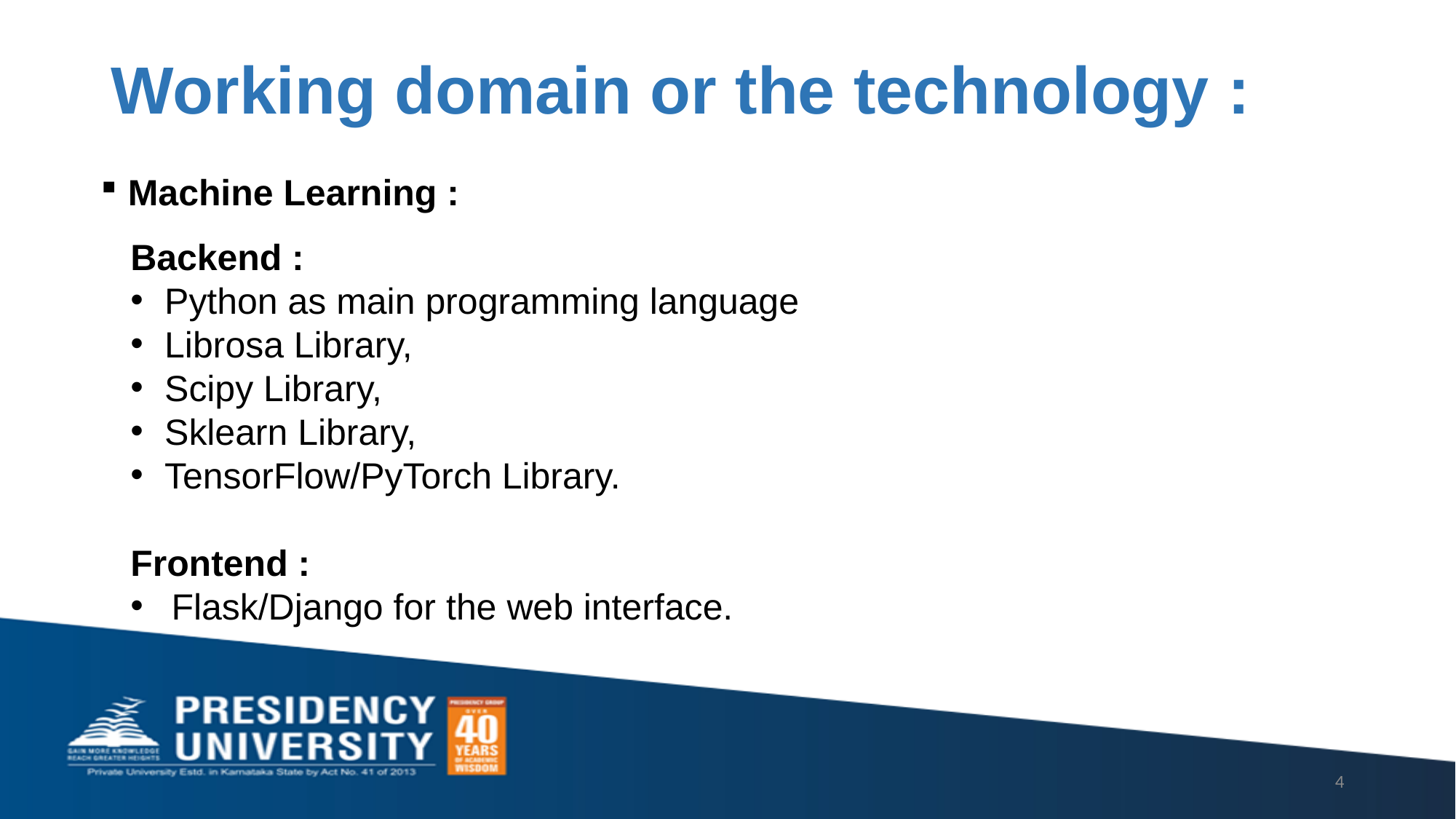

# Working domain or the technology :
Machine Learning :
Backend :
Python as main programming language
Librosa Library,
Scipy Library,
Sklearn Library,
TensorFlow/PyTorch Library.

Frontend :
Flask/Django for the web interface.
4